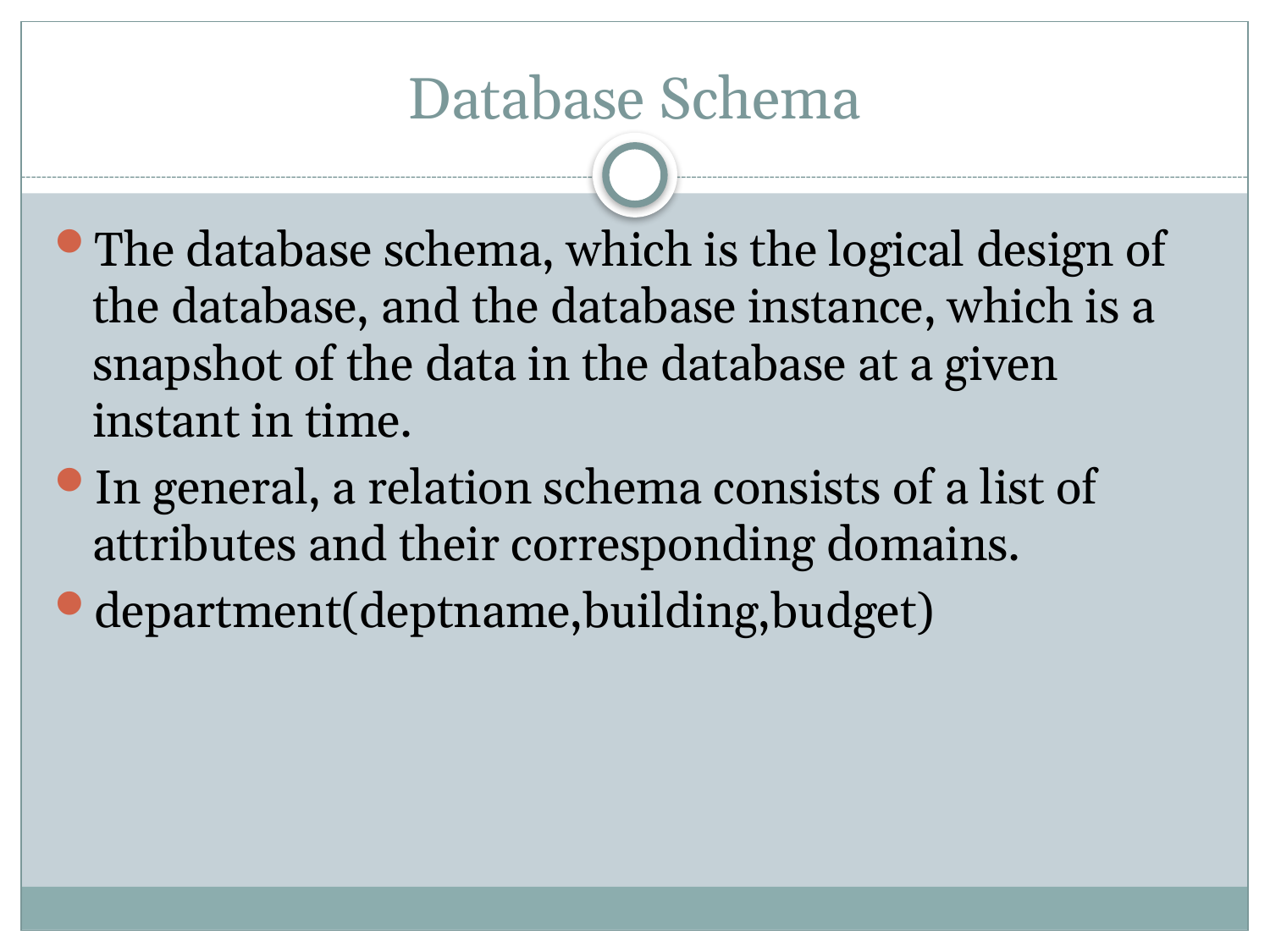

# Database Schema
The database schema, which is the logical design of the database, and the database instance, which is a snapshot of the data in the database at a given instant in time.
In general, a relation schema consists of a list of attributes and their corresponding domains.
department(deptname,building,budget)